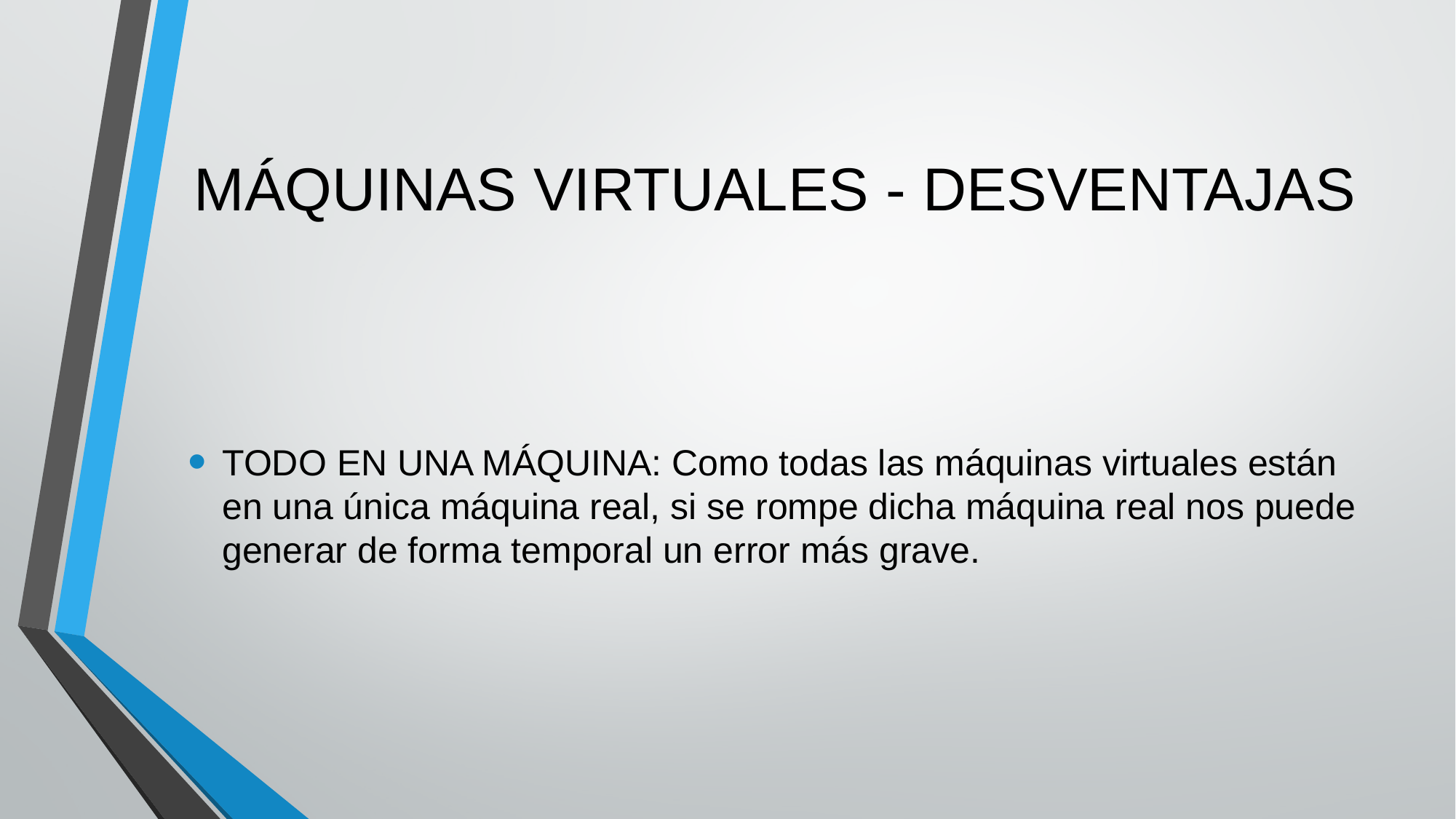

# MÁQUINAS VIRTUALES - DESVENTAJAS
TODO EN UNA MÁQUINA: Como todas las máquinas virtuales están en una única máquina real, si se rompe dicha máquina real nos puede generar de forma temporal un error más grave.